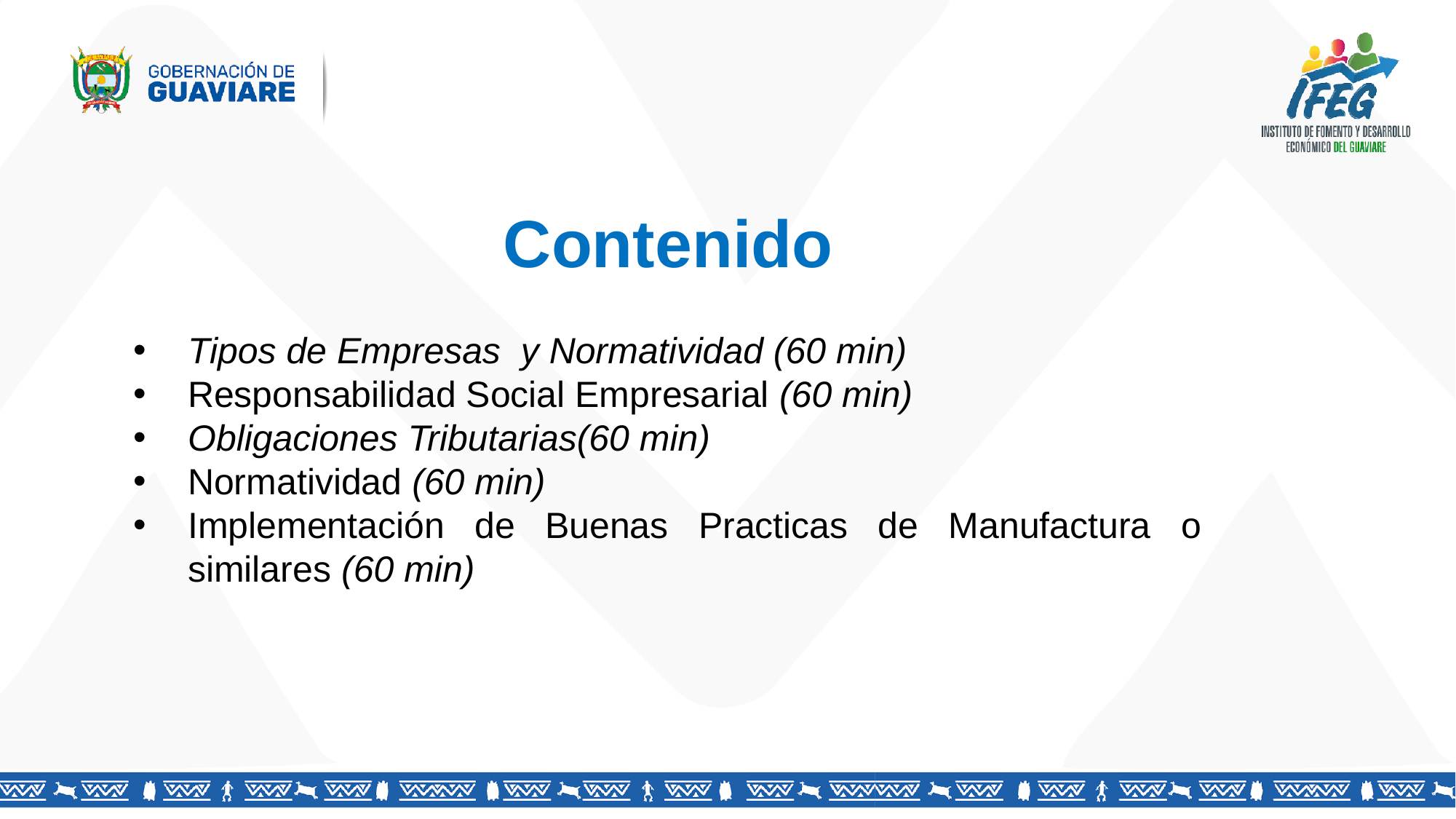

Contenido
Tipos de Empresas  y Normatividad (60 min)
Responsabilidad Social Empresarial (60 min)
Obligaciones Tributarias(60 min)
Normatividad (60 min)
Implementación de Buenas Practicas de Manufactura o similares (60 min)